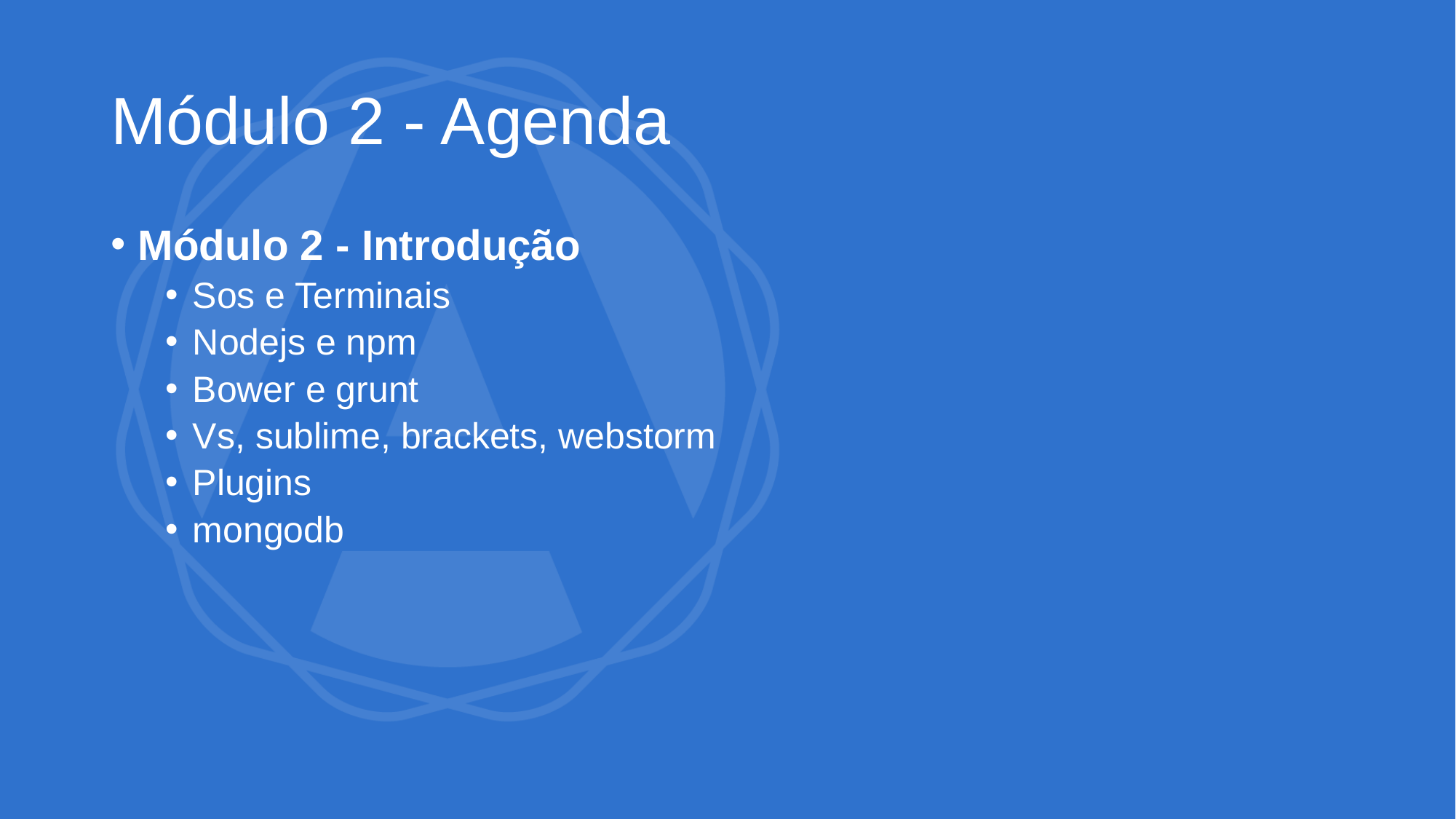

# Módulo 2 - Agenda
Módulo 2 - Introdução
Sos e Terminais
Nodejs e npm
Bower e grunt
Vs, sublime, brackets, webstorm
Plugins
mongodb